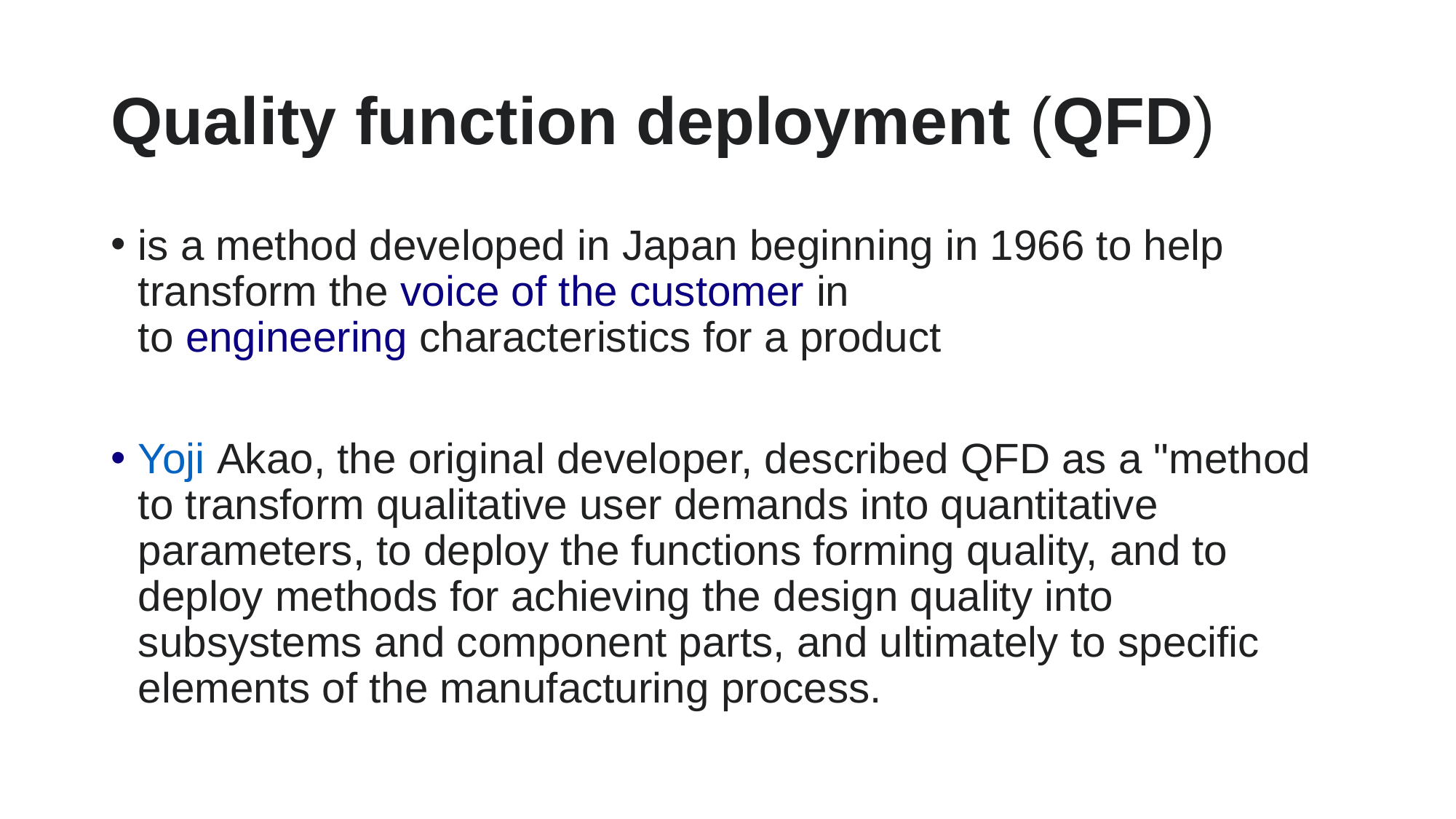

# Quality function deployment (QFD)
is a method developed in Japan beginning in 1966 to help transform the voice of the customer in to engineering characteristics for a product

Yoji Akao, the original developer, described QFD as a "method to transform qualitative user demands into quantitative parameters, to deploy the functions forming quality, and to deploy methods for achieving the design quality into subsystems and component parts, and ultimately to specific elements of the manufacturing process.